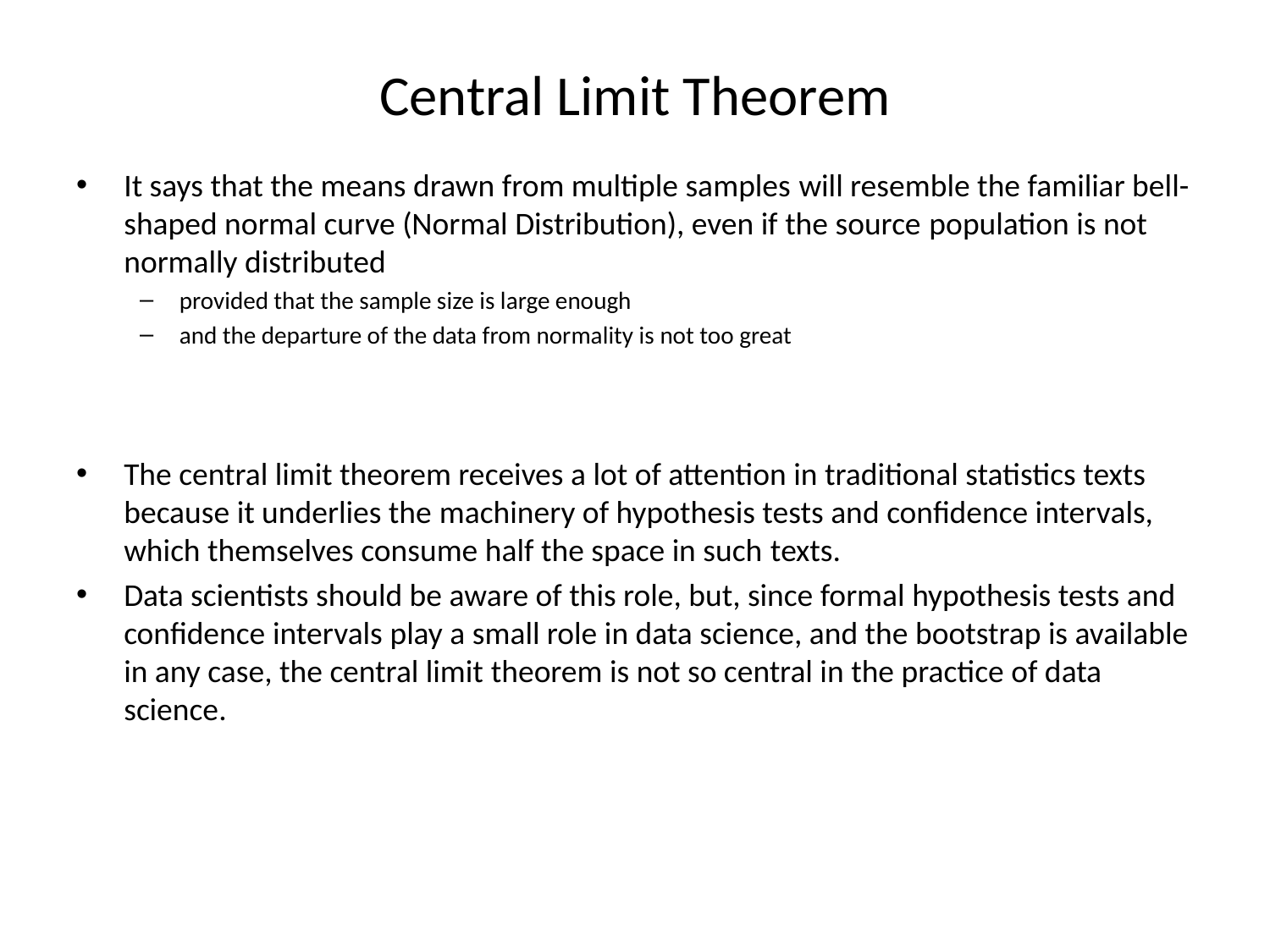

# Central Limit Theorem
It says that the means drawn from multiple samples will resemble the familiar bell-shaped normal curve (Normal Distribution), even if the source population is not normally distributed
provided that the sample size is large enough
and the departure of the data from normality is not too great

The central limit theorem receives a lot of attention in traditional statistics texts because it underlies the machinery of hypothesis tests and confidence intervals, which themselves consume half the space in such texts.
Data scientists should be aware of this role, but, since formal hypothesis tests and confidence intervals play a small role in data science, and the bootstrap is available in any case, the central limit theorem is not so central in the practice of data science.